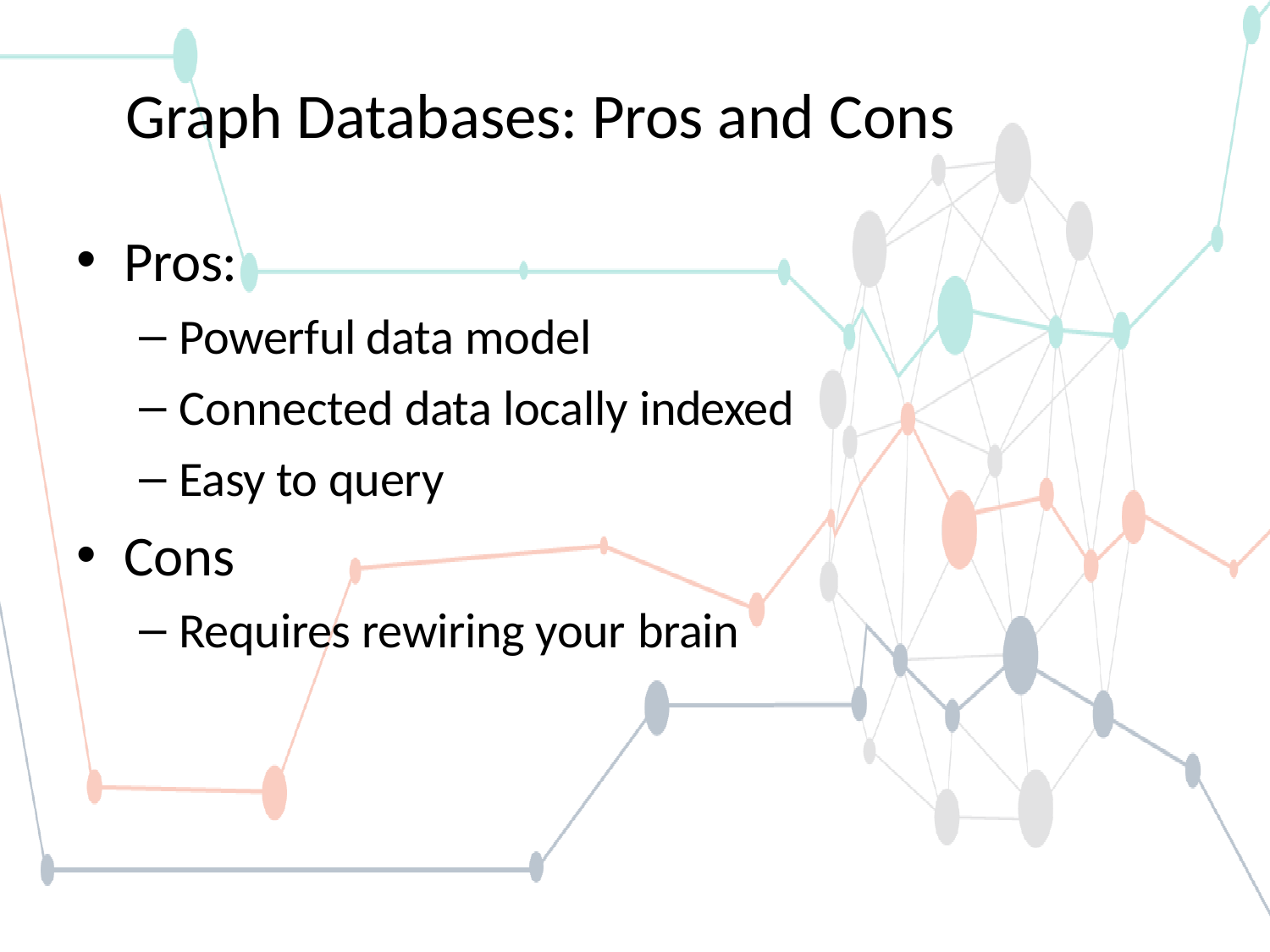

# Graph Databases: Pros and Cons
Pros:
Powerful data model
Connected data locally indexed
Easy to query
Cons
Requires rewiring your brain